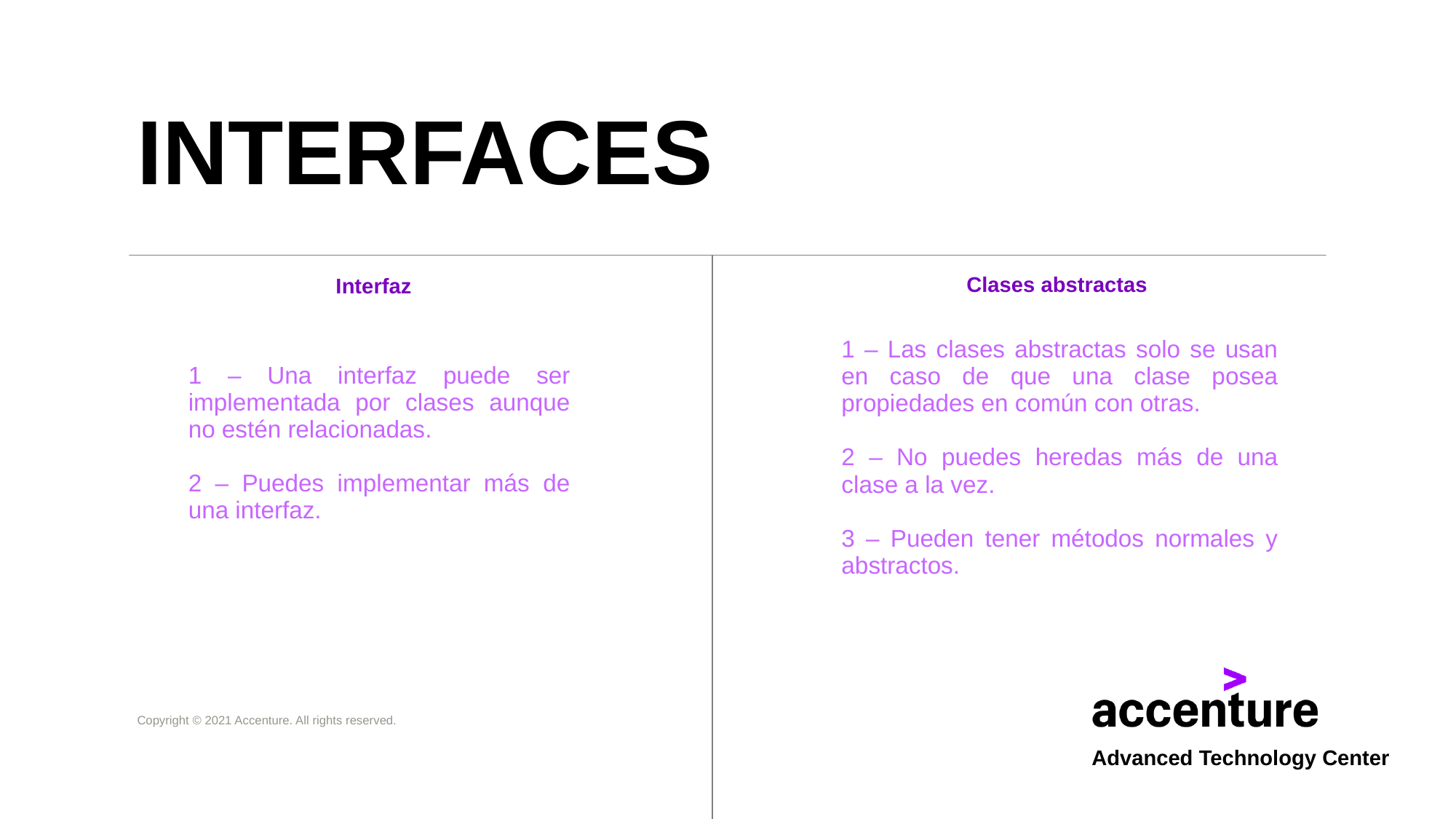

# INTERFACES

Clases abstractas
Interfaz
1 – Una interfaz puede ser implementada por clases aunque no estén relacionadas.

2 – Puedes implementar más de una interfaz.

1 – Las clases abstractas solo se usan en caso de que una clase posea propiedades en común con otras.

2 – No puedes heredas más de una clase a la vez.

3 – Pueden tener métodos normales y abstractos.